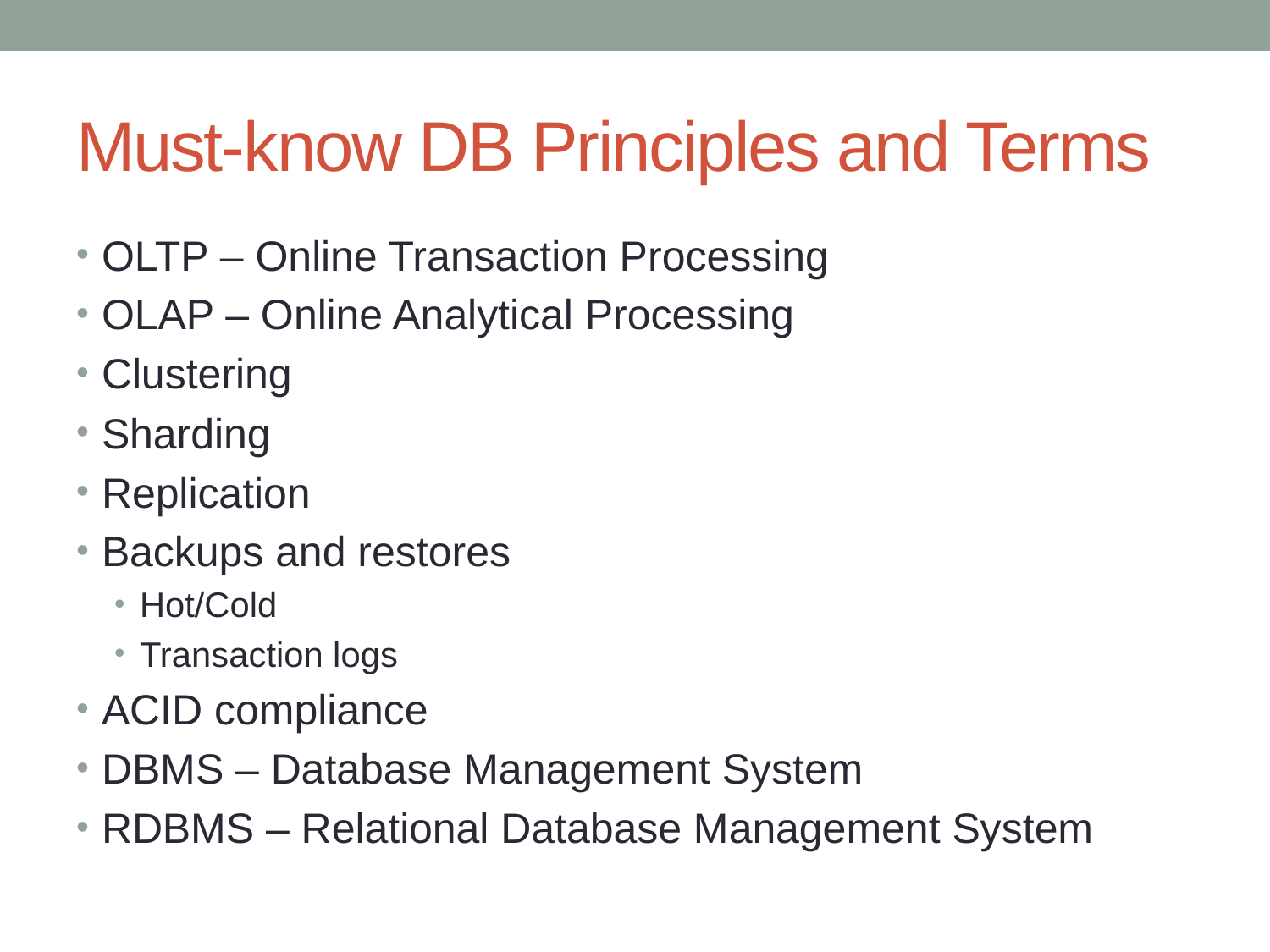

# Must-know DB Principles and Terms
OLTP – Online Transaction Processing
OLAP – Online Analytical Processing
Clustering
Sharding
Replication
Backups and restores
Hot/Cold
Transaction logs
ACID compliance
DBMS – Database Management System
RDBMS – Relational Database Management System